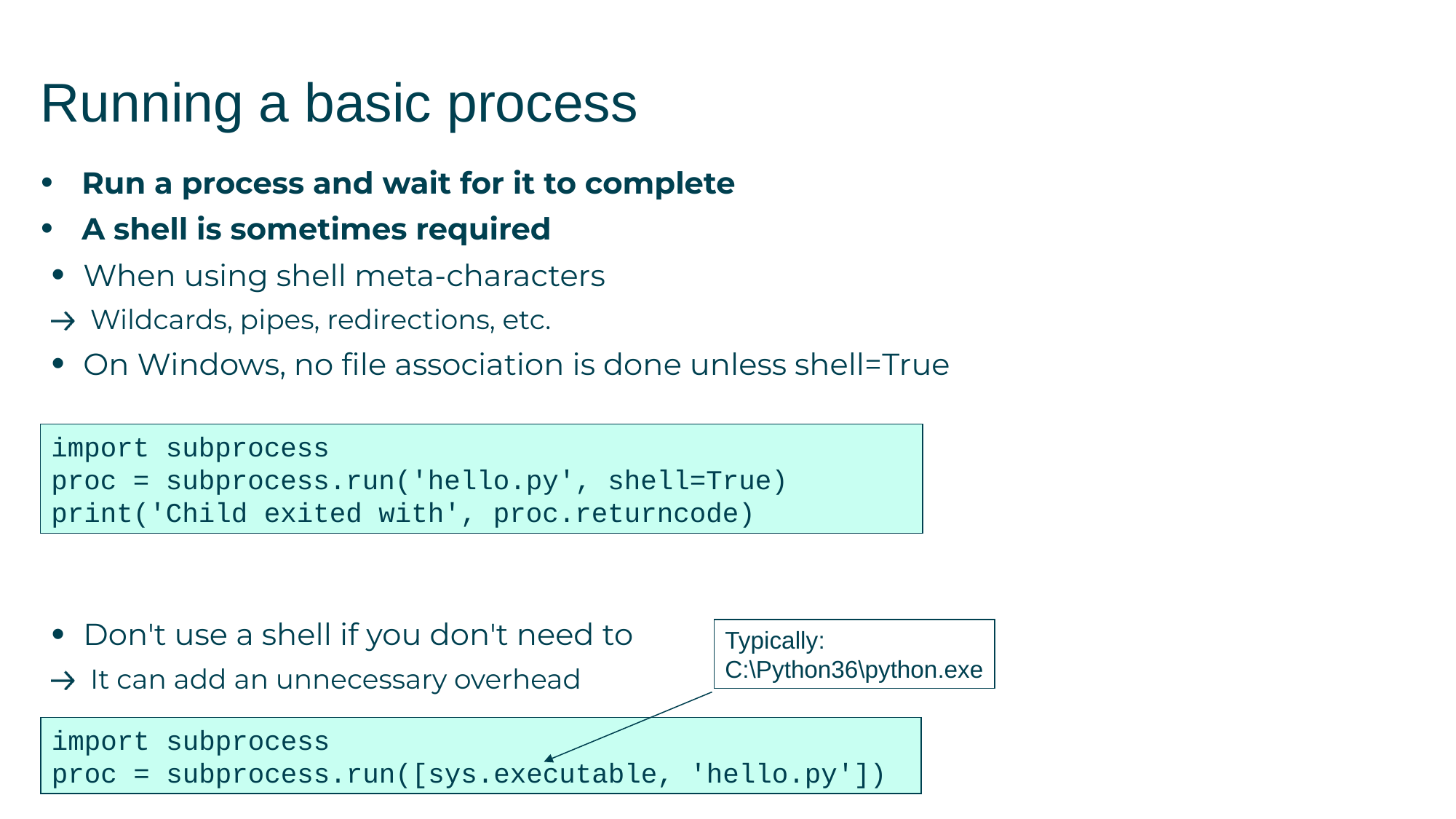

# Running a basic process
Run a process and wait for it to complete
A shell is sometimes required
When using shell meta-characters
 Wildcards, pipes, redirections, etc.
On Windows, no file association is done unless shell=True

Don't use a shell if you don't need to
 It can add an unnecessary overhead
import subprocess
proc = subprocess.run('hello.py', shell=True)
print('Child exited with', proc.returncode)
Typically:
C:\Python36\python.exe

import subprocess
proc = subprocess.run([sys.executable, 'hello.py'])